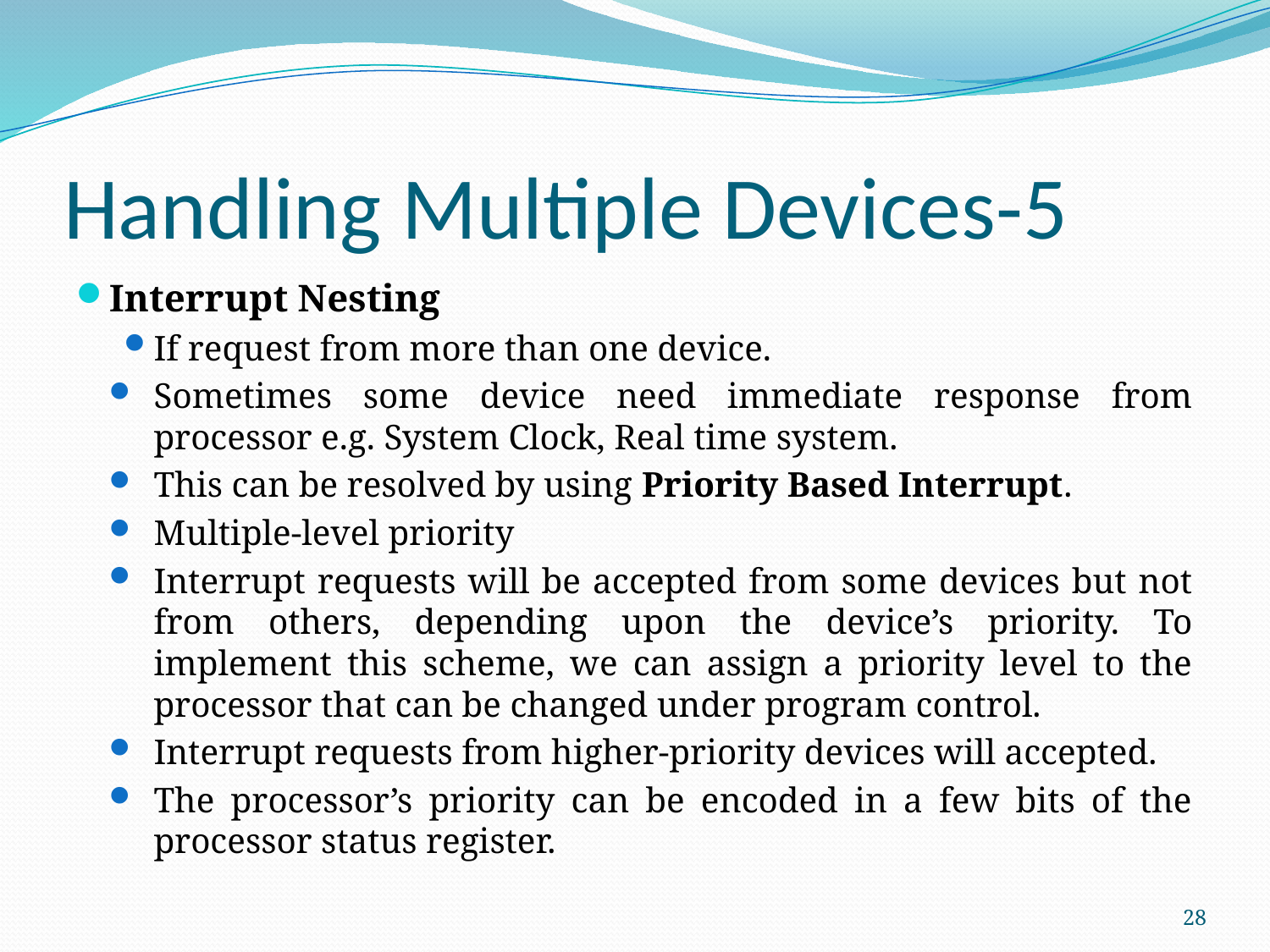

# Handling Multiple Devices-5
Interrupt Nesting
If request from more than one device.
Sometimes some device need immediate response from processor e.g. System Clock, Real time system.
This can be resolved by using Priority Based Interrupt.
Multiple-level priority
Interrupt requests will be accepted from some devices but not from others, depending upon the device’s priority. To implement this scheme, we can assign a priority level to the processor that can be changed under program control.
Interrupt requests from higher-priority devices will accepted.
The processor’s priority can be encoded in a few bits of the processor status register.
28